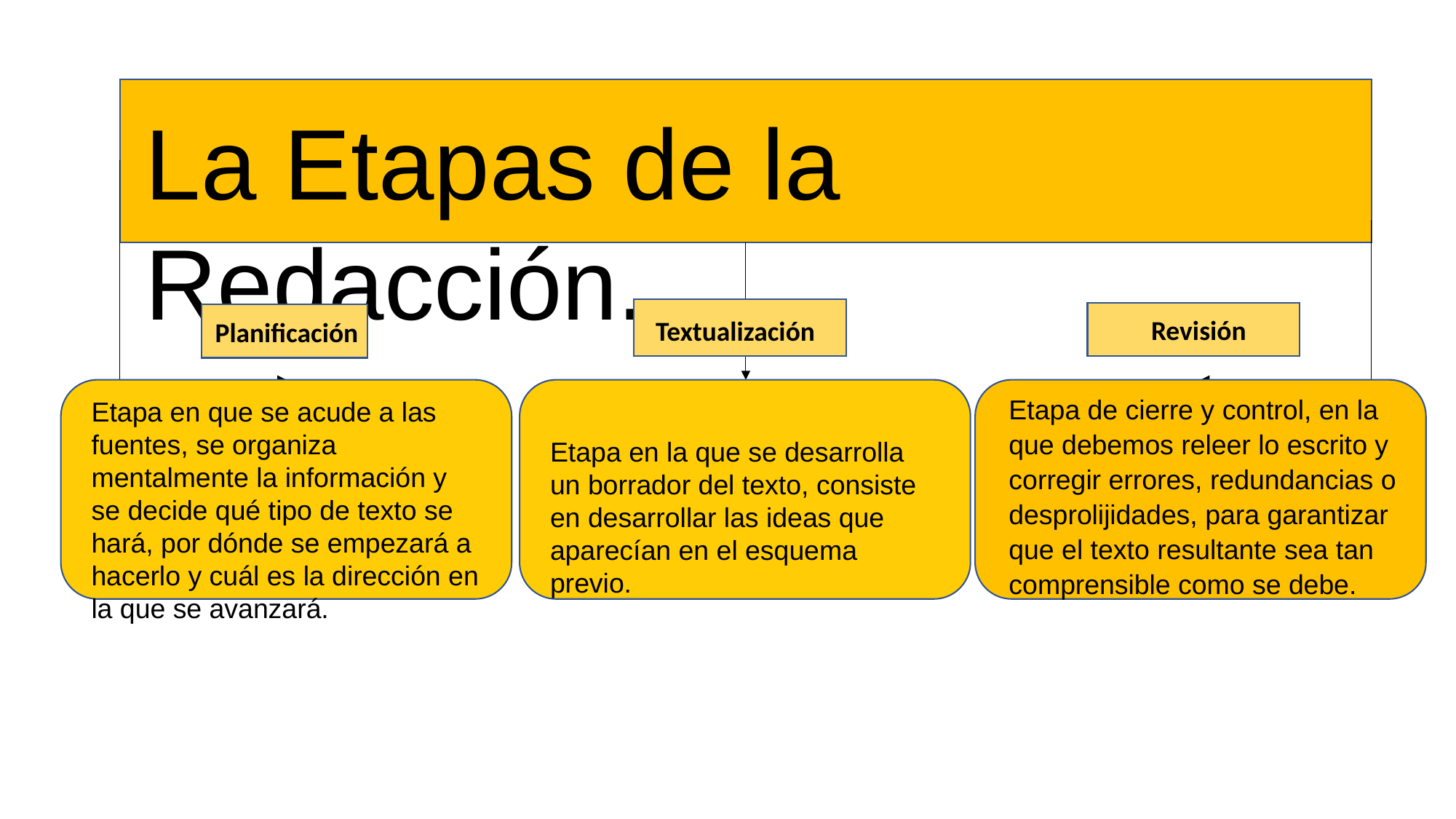

La Etapas de la Redacción.
        Planificación

Revisión
Textualización

Etapa de cierre y control, en la que debemos releer lo escrito y corregir errores, redundancias o desprolijidades, para garantizar que el texto resultante sea tan comprensible como se debe.
Etapa en que se acude a las fuentes, se organiza mentalmente la información y se decide qué tipo de texto se hará, por dónde se empezará a hacerlo y cuál es la dirección en la que se avanzará.
Etapa en la que se desarrolla un borrador del texto, consiste en desarrollar las ideas que aparecían en el esquema previo.